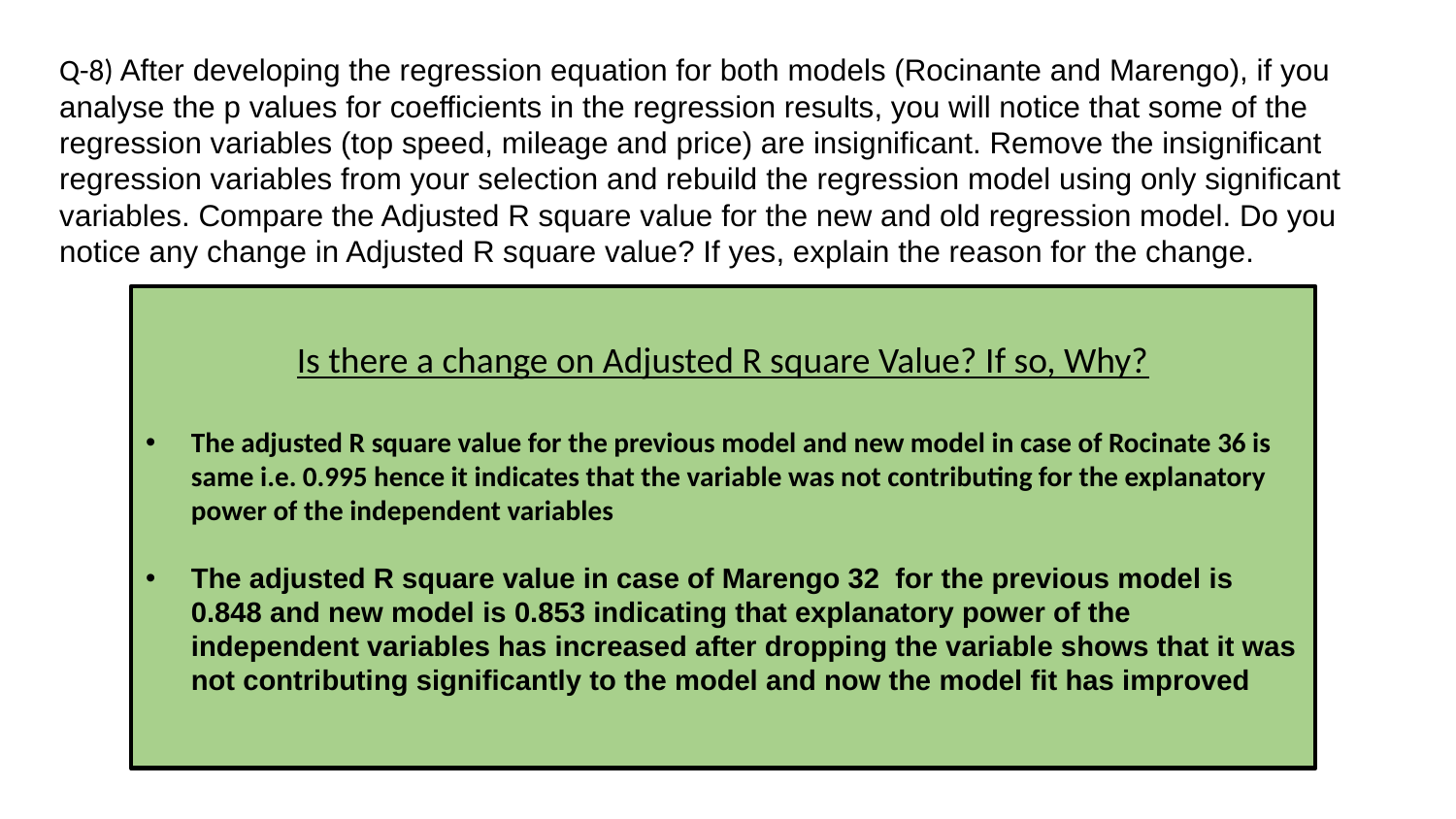

# Q-8) After developing the regression equation for both models (Rocinante and Marengo), if you analyse the p values for coefficients in the regression results, you will notice that some of the regression variables (top speed, mileage and price) are insignificant. Remove the insignificant regression variables from your selection and rebuild the regression model using only significant variables. Compare the Adjusted R square value for the new and old regression model. Do you notice any change in Adjusted R square value? If yes, explain the reason for the change.

Is there a change on Adjusted R square Value? If so, Why?

The adjusted R square value for the previous model and new model in case of Rocinate 36 is same i.e. 0.995 hence it indicates that the variable was not contributing for the explanatory power of the independent variables

The adjusted R square value in case of Marengo 32  for the previous model is 0.848 and new model is 0.853 indicating that explanatory power of the independent variables has increased after dropping the variable shows that it was not contributing significantly to the model and now the model fit has improved